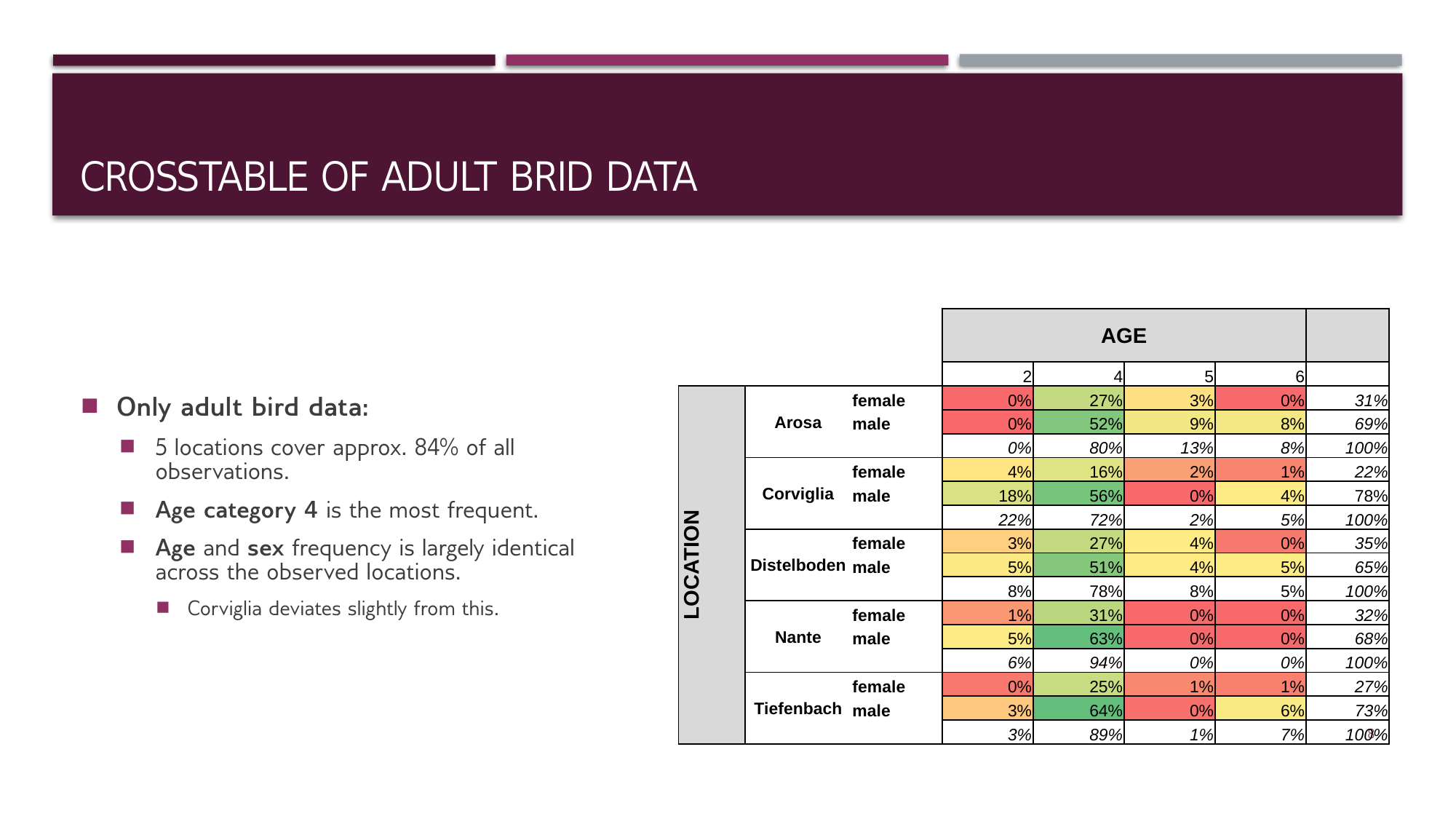

# Crosstable of adult brid data
Only adult bird data:
5 locations cover approx. 84% of all observations.
Age category 4 is the most frequent.
Age and sex frequency is largely identical across the observed locations.
Corviglia deviates slightly from this.
|  |  |  | AGE |  |  |  |  |
| --- | --- | --- | --- | --- | --- | --- | --- |
|  |  |  | 2 | 4 | 5 | 6 |  |
| LOCATION | Arosa | female | 0% | 27% | 3% | 0% | 31% |
|  |  | male | 0% | 52% | 9% | 8% | 69% |
|  |  |  | 0% | 80% | 13% | 8% | 100% |
|  | Corviglia | female | 4% | 16% | 2% | 1% | 22% |
|  |  | male | 18% | 56% | 0% | 4% | 78% |
|  |  |  | 22% | 72% | 2% | 5% | 100% |
|  | Distelboden | female | 3% | 27% | 4% | 0% | 35% |
|  |  | male | 5% | 51% | 4% | 5% | 65% |
|  |  |  | 8% | 78% | 8% | 5% | 100% |
|  | Nante | female | 1% | 31% | 0% | 0% | 32% |
|  |  | male | 5% | 63% | 0% | 0% | 68% |
|  |  |  | 6% | 94% | 0% | 0% | 100% |
|  | Tiefenbach | female | 0% | 25% | 1% | 1% | 27% |
|  |  | male | 3% | 64% | 0% | 6% | 73% |
|  |  |  | 3% | 89% | 1% | 7% | 100% |
8